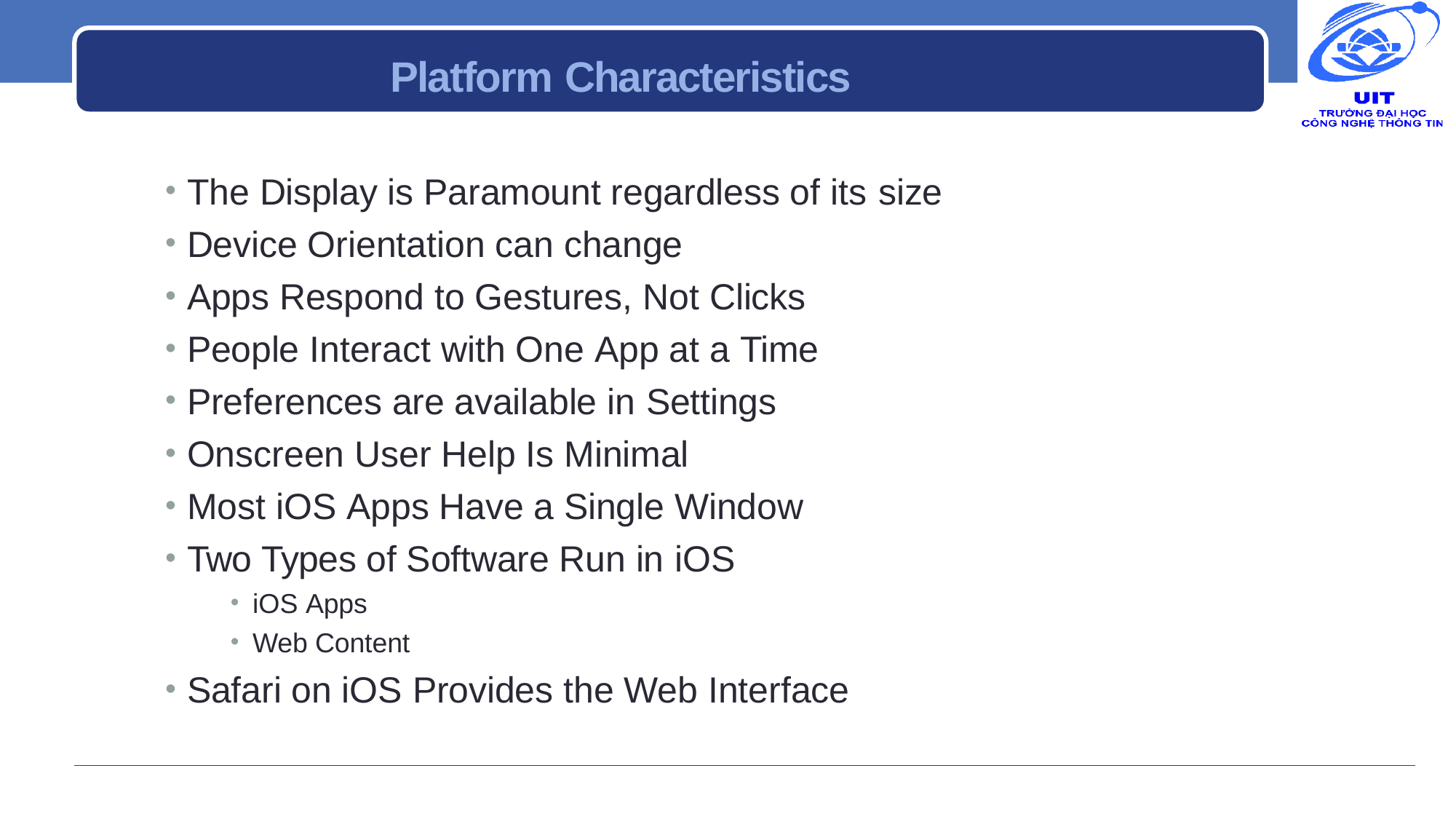

# Platform Characteristics
The Display is Paramount regardless of its size
Device Orientation can change
Apps Respond to Gestures, Not Clicks
People Interact with One App at a Time
Preferences are available in Settings
Onscreen User Help Is Minimal
Most iOS Apps Have a Single Window
Two Types of Software Run in iOS
iOS Apps
Web Content
Safari on iOS Provides the Web Interface